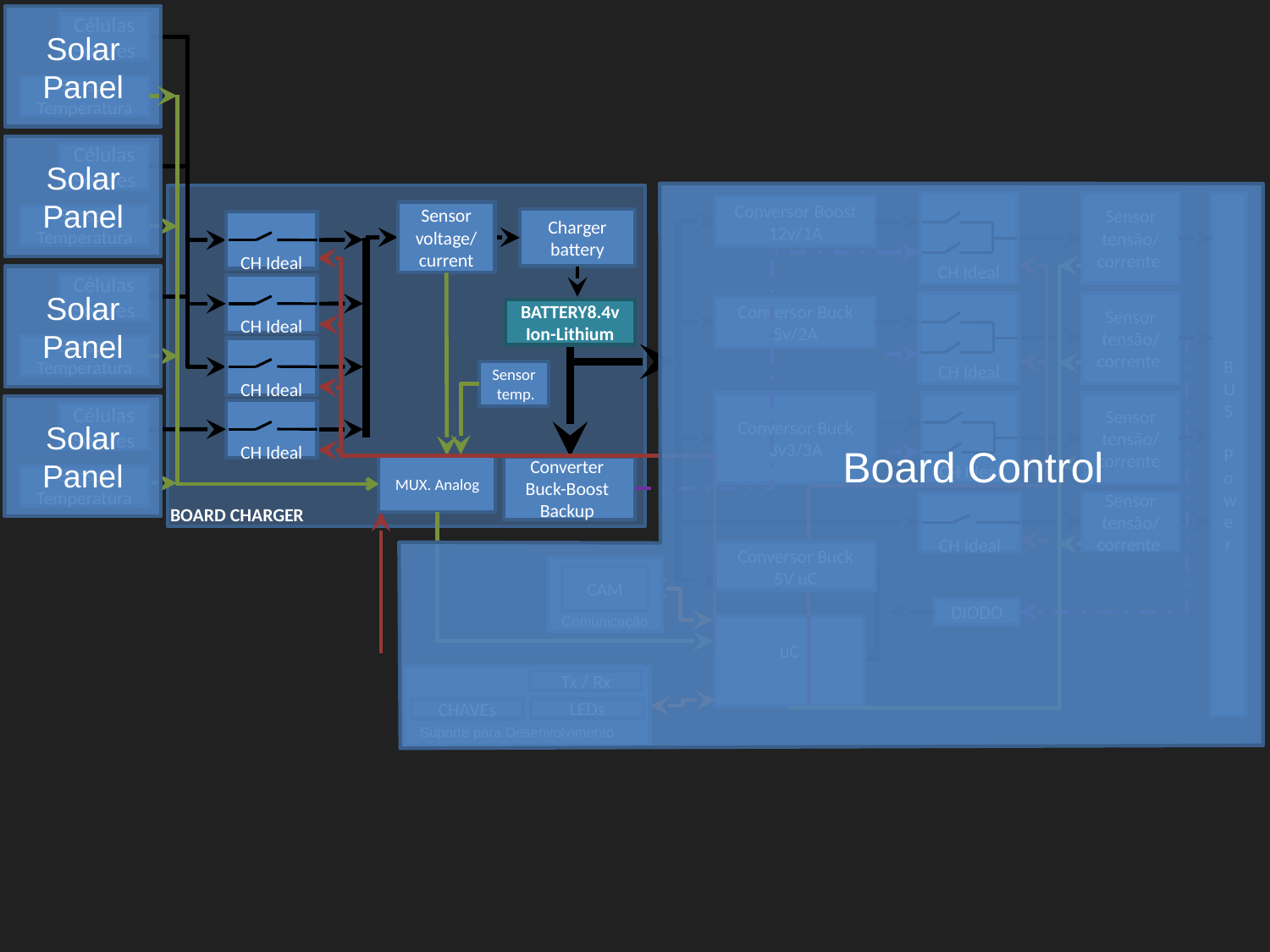

Solar Panel
Células Solares
+X
Sensor Temperatura
Solar Panel
Células Solares
-X
                        Board Control

Sensor tensão/
corrente
BUS

Power

CH Ideal
Conversor Boost 12v/1A
Sensor voltage/ current
Sensor Temperatura
Charger battery

CH Ideal
Solar Panel
Células Solares
+Y

CH Ideal

CH Ideal
Sensor tensão/
corrente
Conversor Buck 5v/2A
BATTERY8.4v
Ion-Lithium
Sensor Temperatura

CH Ideal
Sensor  temp.

CH Ideal
Sensor tensão/
corrente
Conversor Buck 3v3/3A
Solar Panel

CH Ideal
Células Solares
-Y
MUX. Analog
Converter
Buck-Boost
Backup
Sensor Temperatura
Sensor tensão/
corrente

CH Ideal
BOARD CHARGER
Conversor Buck 5V uC

CAM
Comunicação
DIODO
uC

Tx / Rx
LEDs
CHAVEs
Suporte para Desenvolvimento
PLACA DE CONTROLE